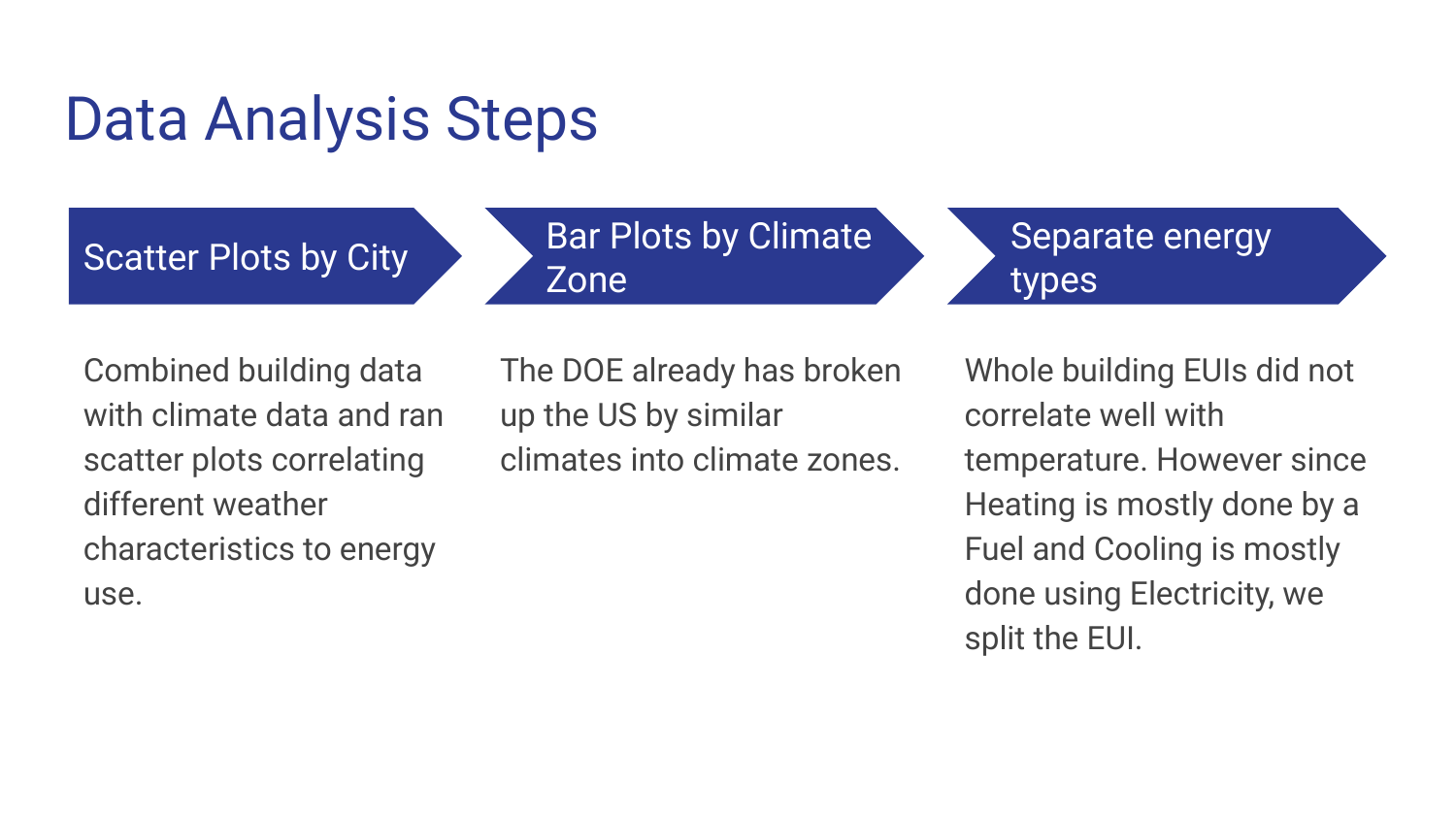

# Data Analysis Steps

Scatter Plots by City
Bar Plots by Climate Zone
Separate energy types
Combined building data with climate data and ran scatter plots correlating different weather characteristics to energy use.
The DOE already has broken up the US by similar climates into climate zones.
Whole building EUIs did not correlate well with temperature. However since Heating is mostly done by a Fuel and Cooling is mostly done using Electricity, we split the EUI.